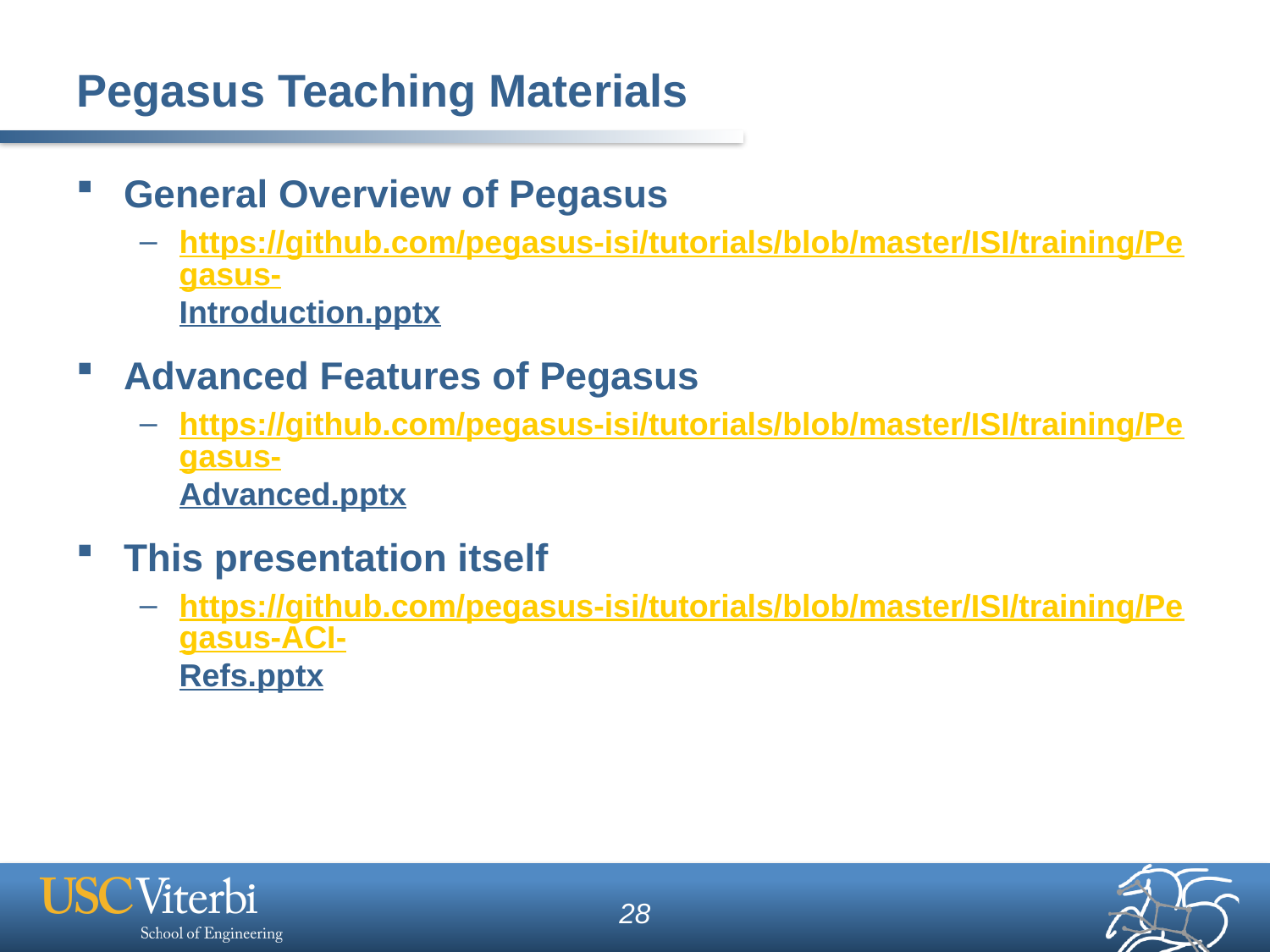

# Pegasus Teaching Materials
General Overview of Pegasus
https://github.com/pegasus-isi/tutorials/blob/master/ISI/training/Pegasus-Introduction.pptx
Advanced Features of Pegasus
https://github.com/pegasus-isi/tutorials/blob/master/ISI/training/Pegasus-Advanced.pptx
This presentation itself
https://github.com/pegasus-isi/tutorials/blob/master/ISI/training/Pegasus-ACI-Refs.pptx